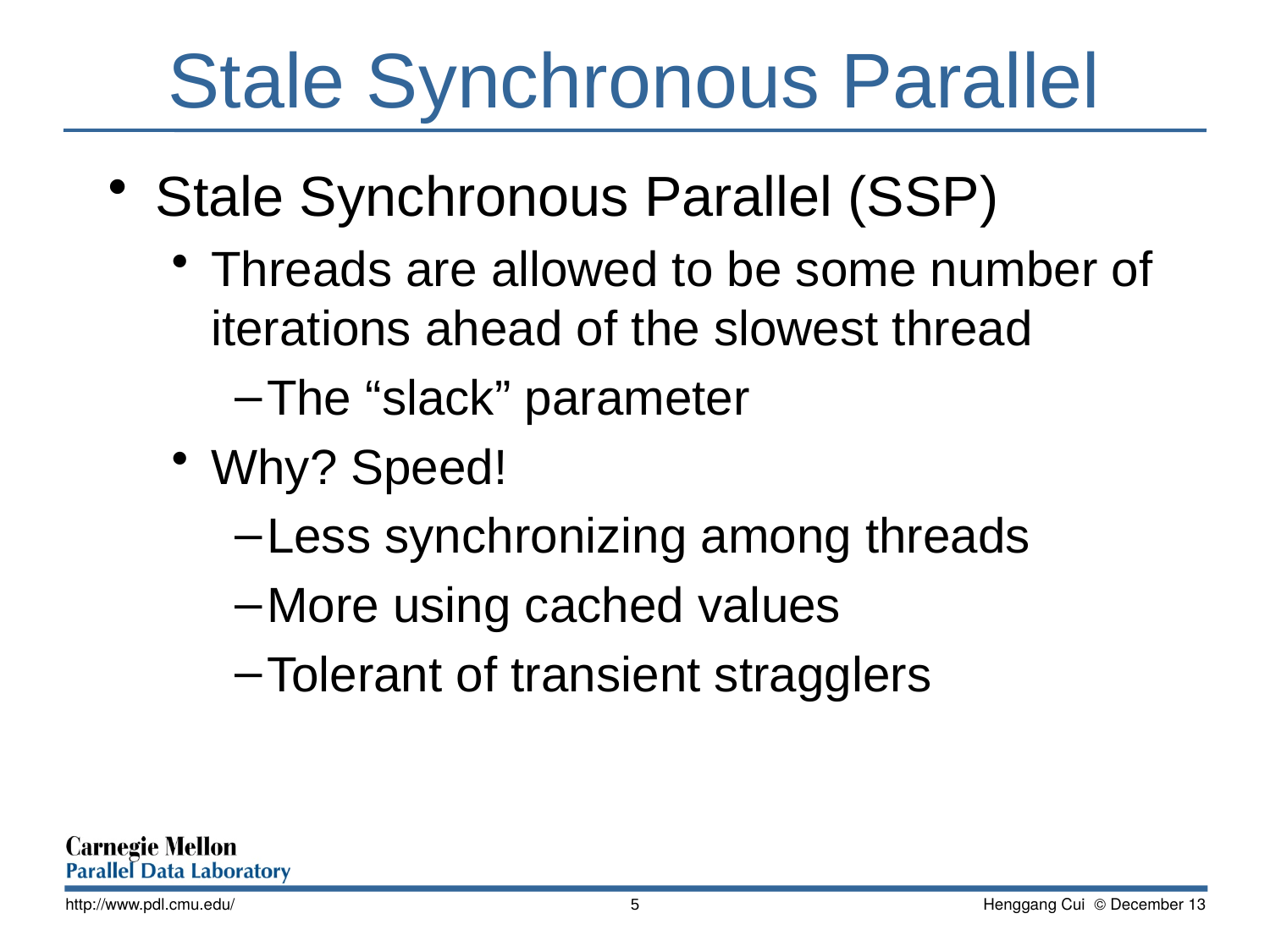

# Stale Synchronous Parallel
Stale Synchronous Parallel (SSP)
Threads are allowed to be some number of iterations ahead of the slowest thread
The “slack” parameter
Why? Speed!
Less synchronizing among threads
More using cached values
Tolerant of transient stragglers
http://www.pdl.cmu.edu/
5
   Henggang Cui  © December 13